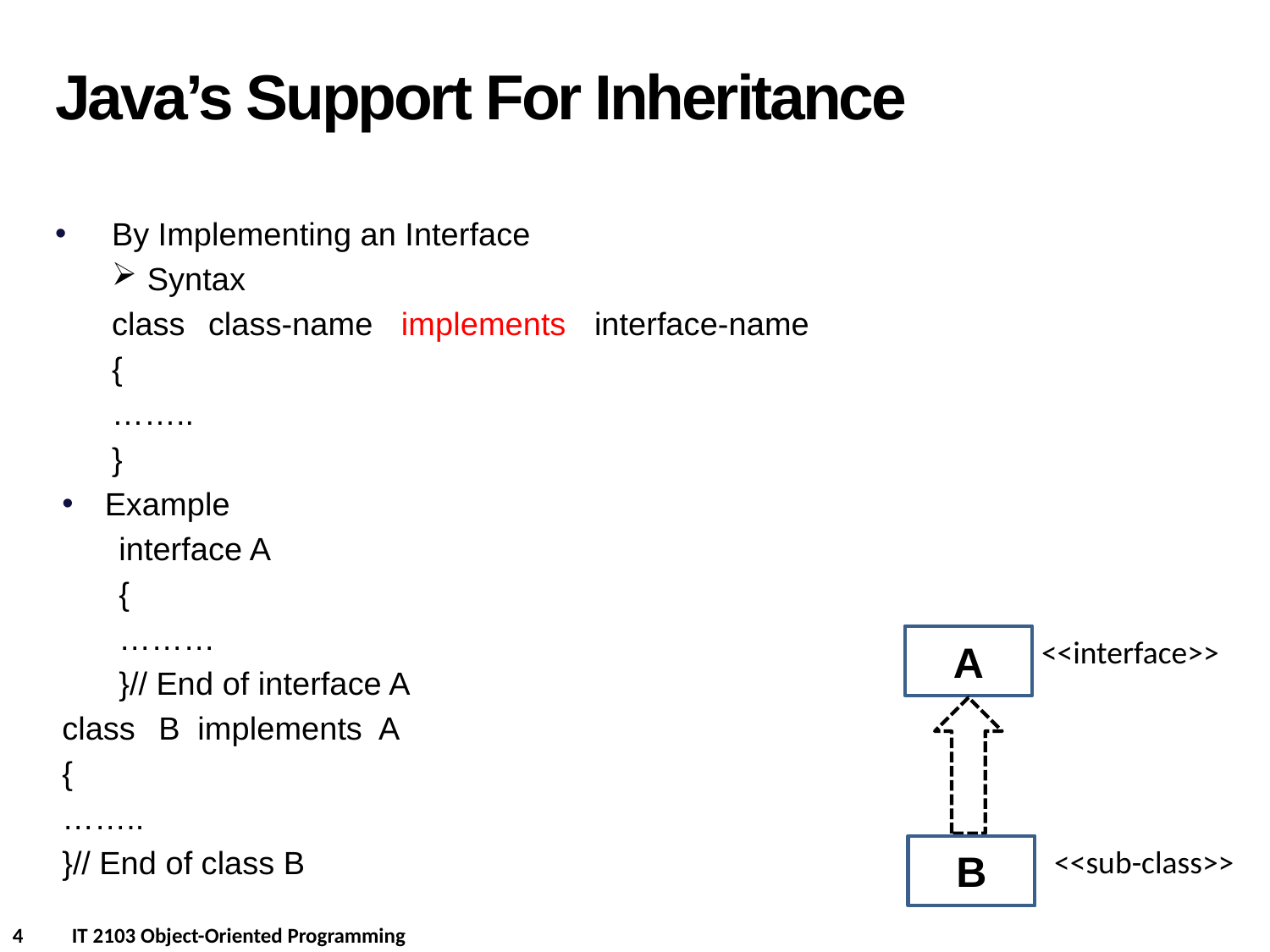

Java’s Support For Inheritance
By Implementing an Interface
Syntax
class 	class-name	implements	interface-name
{
	……..
}
Example
	interface A
	{
		………
	}// End of interface A
	class 	B  implements  A
	{
		……..
	}// End of class B
A
<<interface>>

B
<<sub-class>>